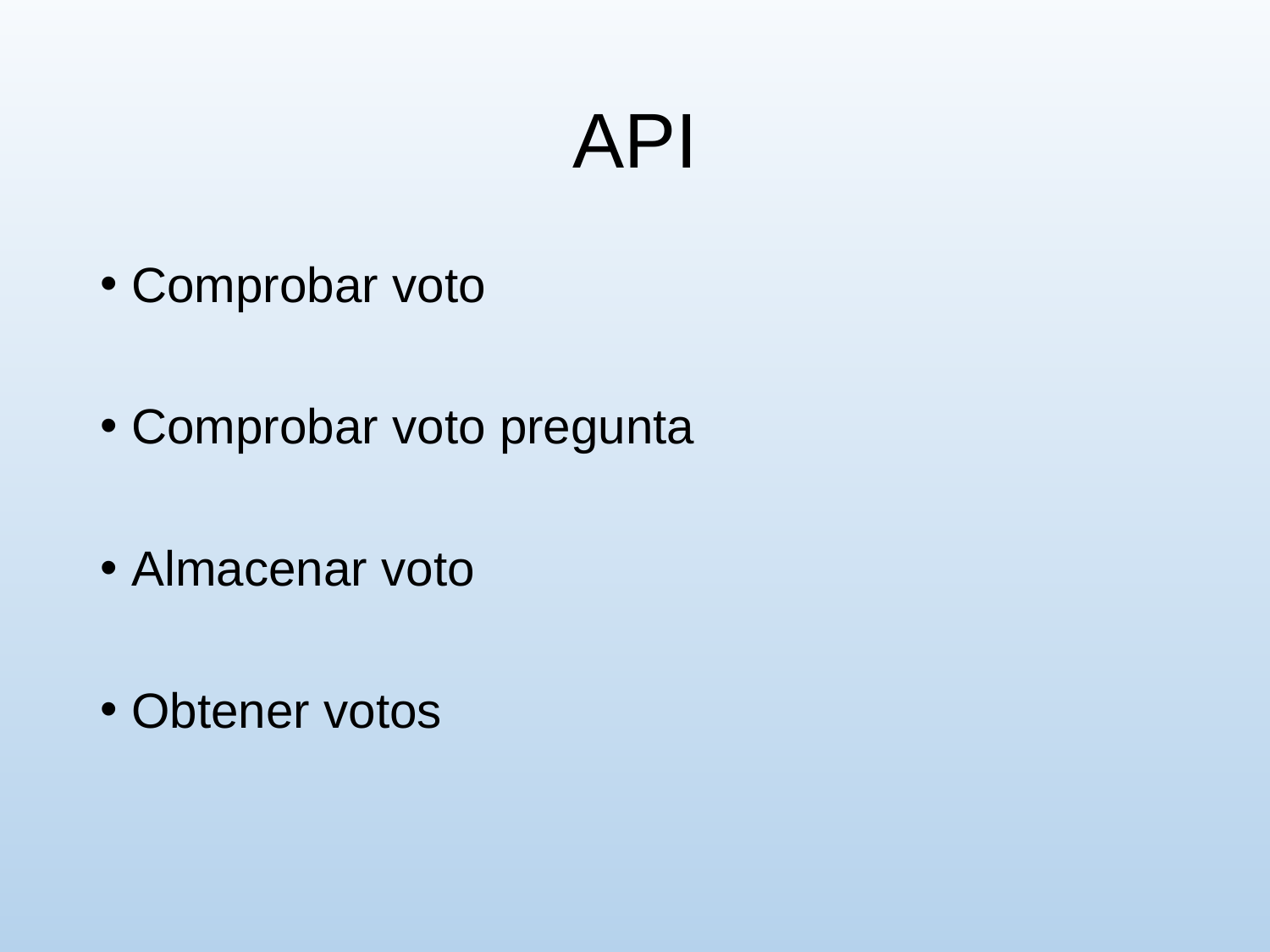

# API
Comprobar voto

Comprobar voto pregunta

Almacenar voto

Obtener votos